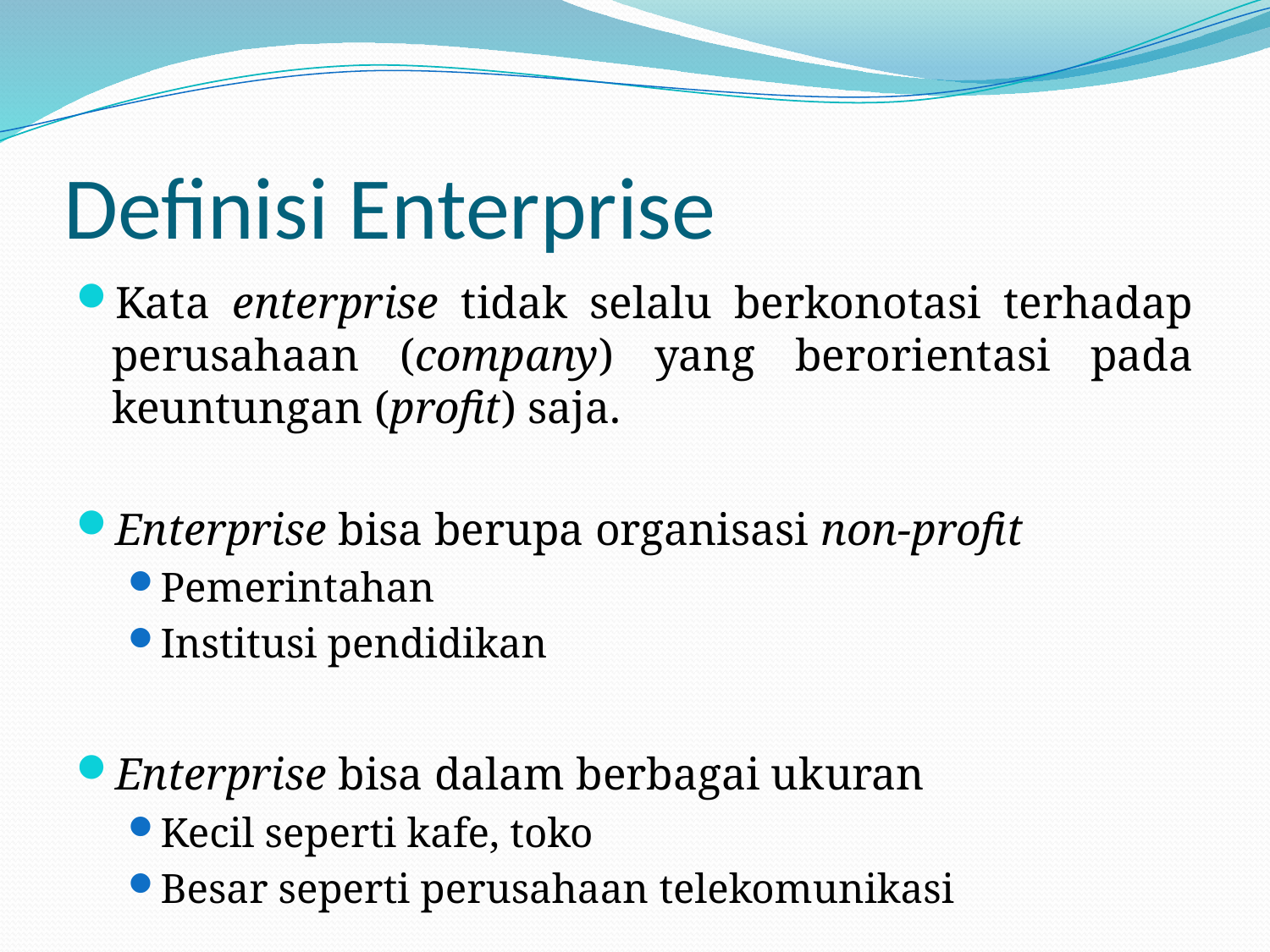

# Definisi Enterprise
Kata enterprise tidak selalu berkonotasi terhadap perusahaan (company) yang berorientasi pada keuntungan (profit) saja.

Enterprise bisa berupa organisasi non-profit
Pemerintahan
Institusi pendidikan

Enterprise bisa dalam berbagai ukuran
Kecil seperti kafe, toko
Besar seperti perusahaan telekomunikasi